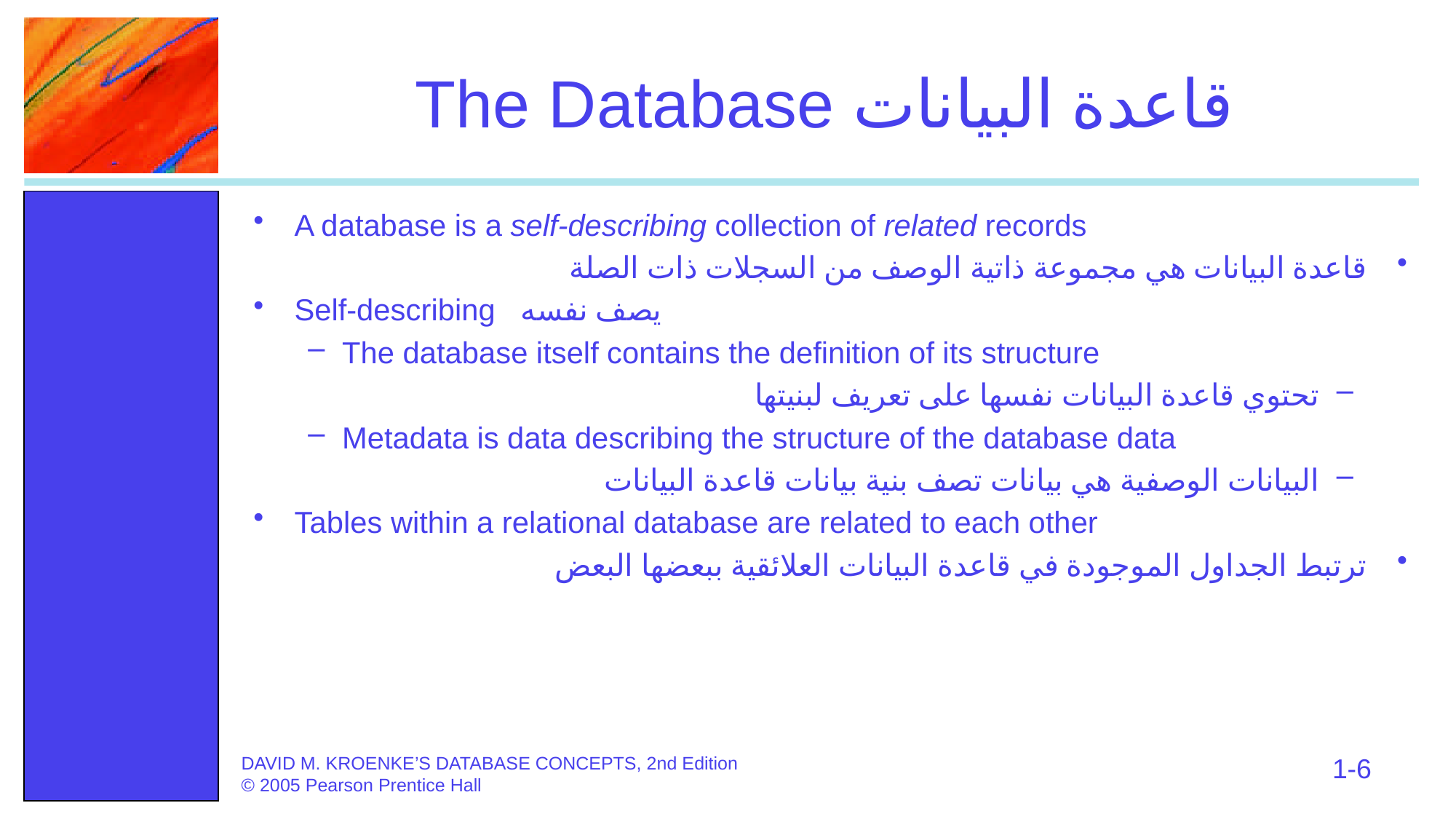

# The Database قاعدة البيانات
A database is a self-describing collection of related records
قاعدة البيانات هي مجموعة ذاتية الوصف من السجلات ذات الصلة
Self-describing   يصف نفسه
The database itself contains the definition of its structure
تحتوي قاعدة البيانات نفسها على تعريف لبنيتها
Metadata is data describing the structure of the database data
البيانات الوصفية هي بيانات تصف بنية بيانات قاعدة البيانات
Tables within a relational database are related to each other
ترتبط الجداول الموجودة في قاعدة البيانات العلائقية ببعضها البعض
1-6
DAVID M. KROENKE’S DATABASE CONCEPTS, 2nd Edition
© 2005 Pearson Prentice Hall